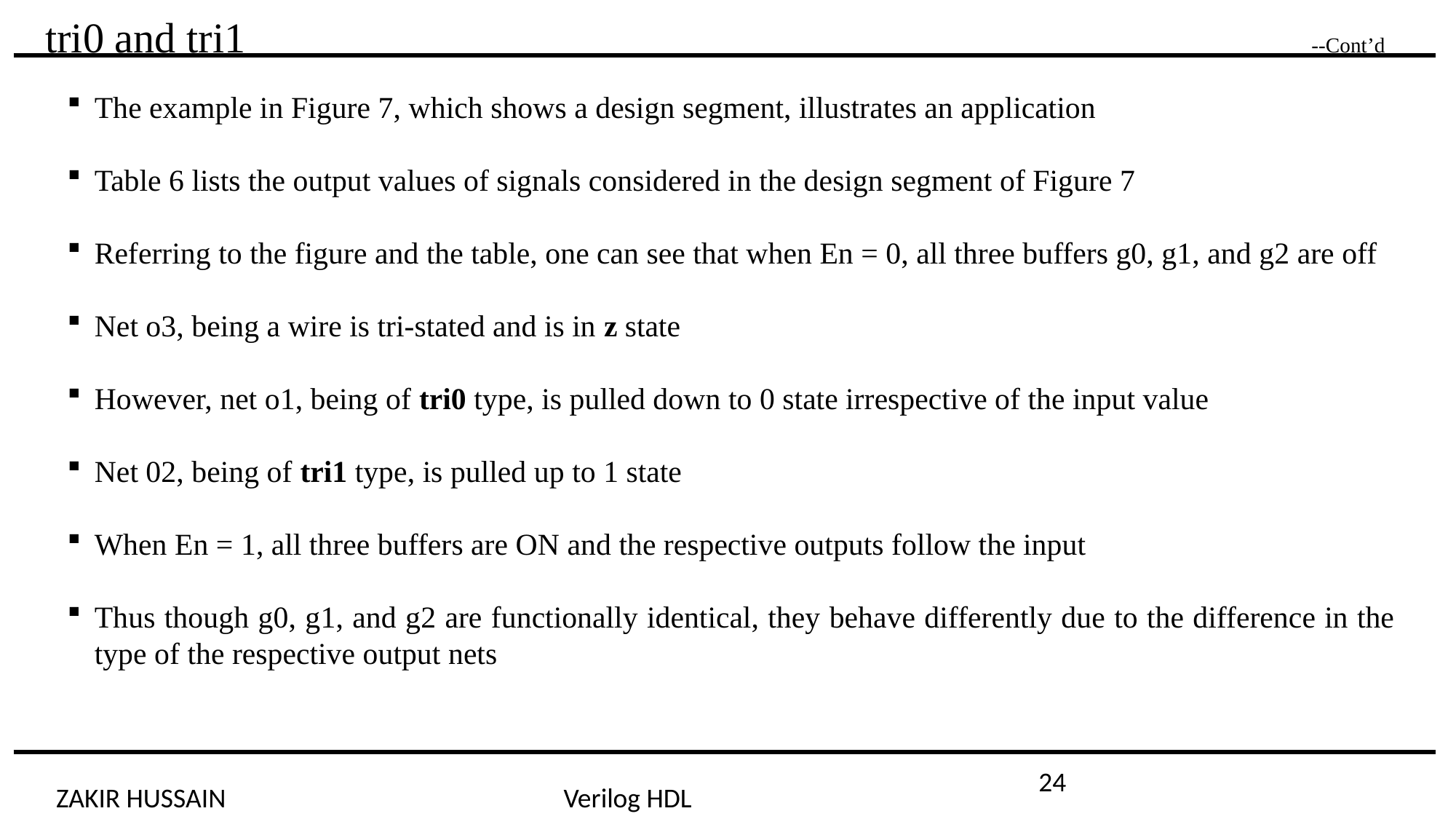

# tri0 and tri1                                                                                                     --Cont’d
The example in Figure 7, which shows a design segment, illustrates an application

Table 6 lists the output values of signals considered in the design segment of Figure 7

Referring to the figure and the table, one can see that when En = 0, all three buffers g0, g1, and g2 are off

Net o3, being a wire is tri-stated and is in z state

However, net o1, being of tri0 type, is pulled down to 0 state irrespective of the input value

Net 02, being of tri1 type, is pulled up to 1 state

When En = 1, all three buffers are ON and the respective outputs follow the input

Thus though g0, g1, and g2 are functionally identical, they behave differently due to the difference in the type of the respective output nets

24